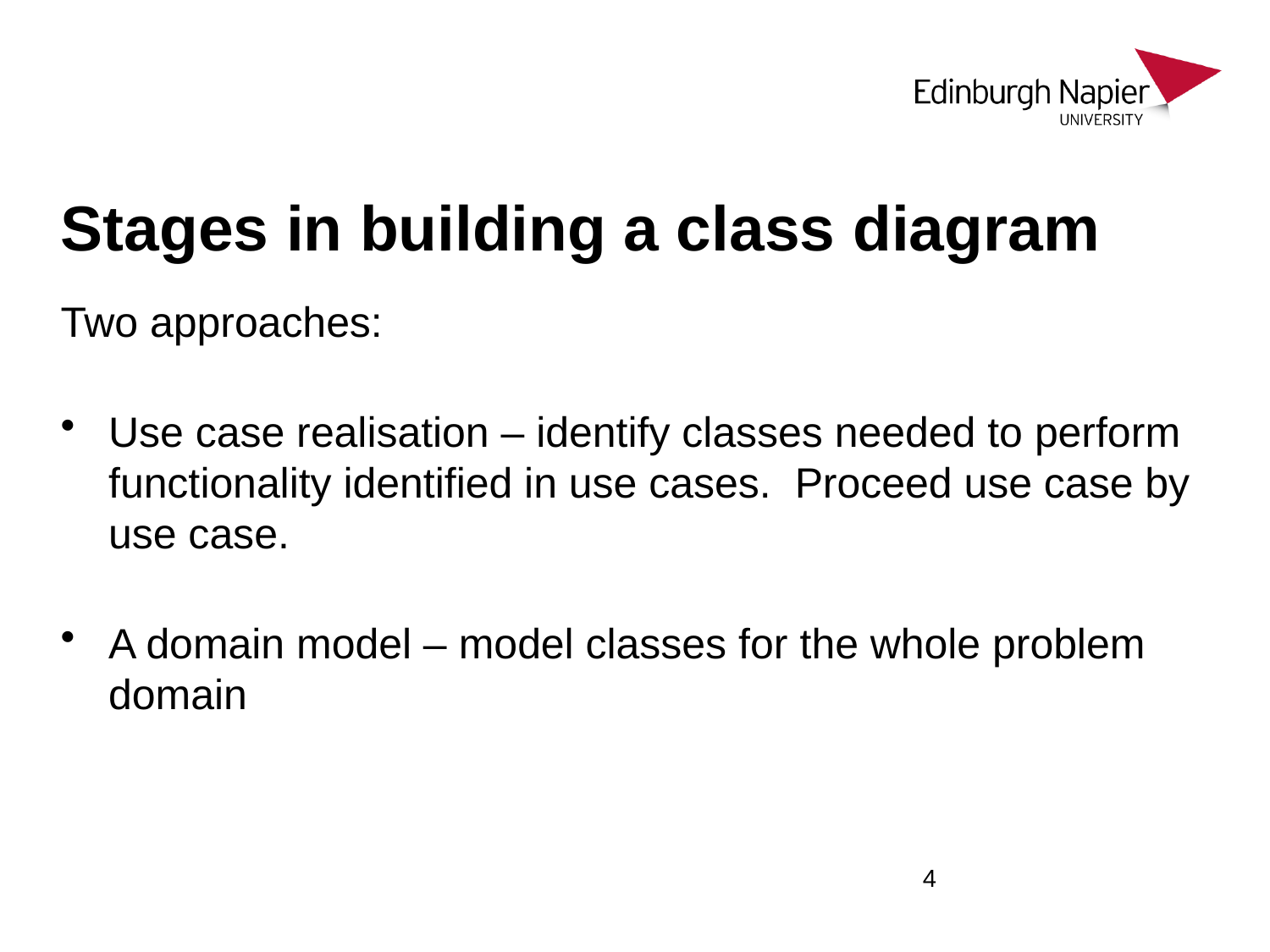

# Stages in building a class diagram
Two approaches:
Use case realisation – identify classes needed to perform functionality identified in use cases.  Proceed use case by use case.
A domain model – model classes for the whole problem domain
4